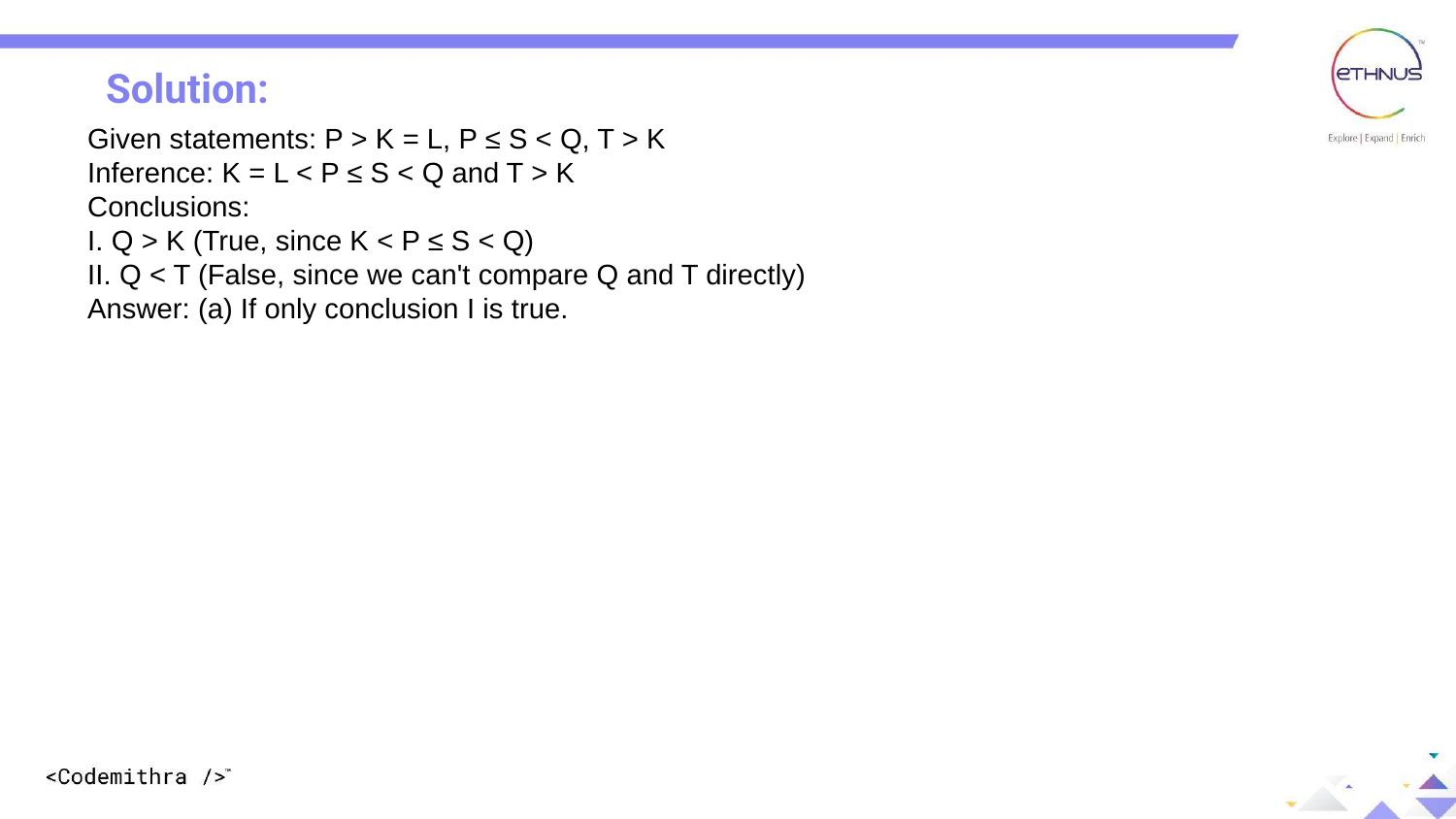

Solution:
Given statements: P > K = L, P ≤ S < Q, T > K
Inference: K = L < P ≤ S < Q and T > K
Conclusions:
I. Q > K (True, since K < P ≤ S < Q)
II. Q < T (False, since we can't compare Q and T directly)
Answer: (a) If only conclusion I is true.